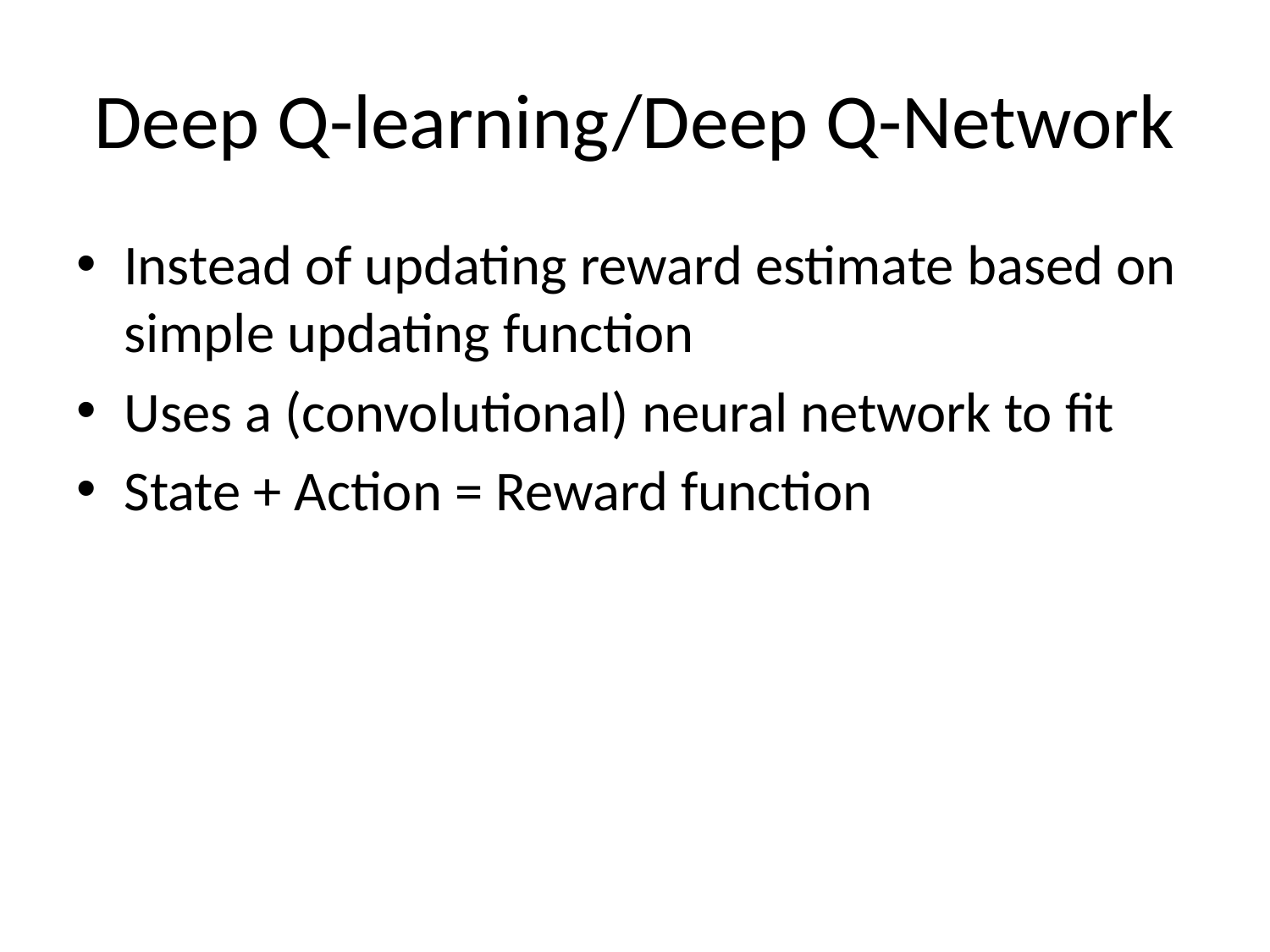

# Deep Q-learning/Deep Q-Network
Instead of updating reward estimate based on simple updating function
Uses a (convolutional) neural network to fit
State + Action = Reward function